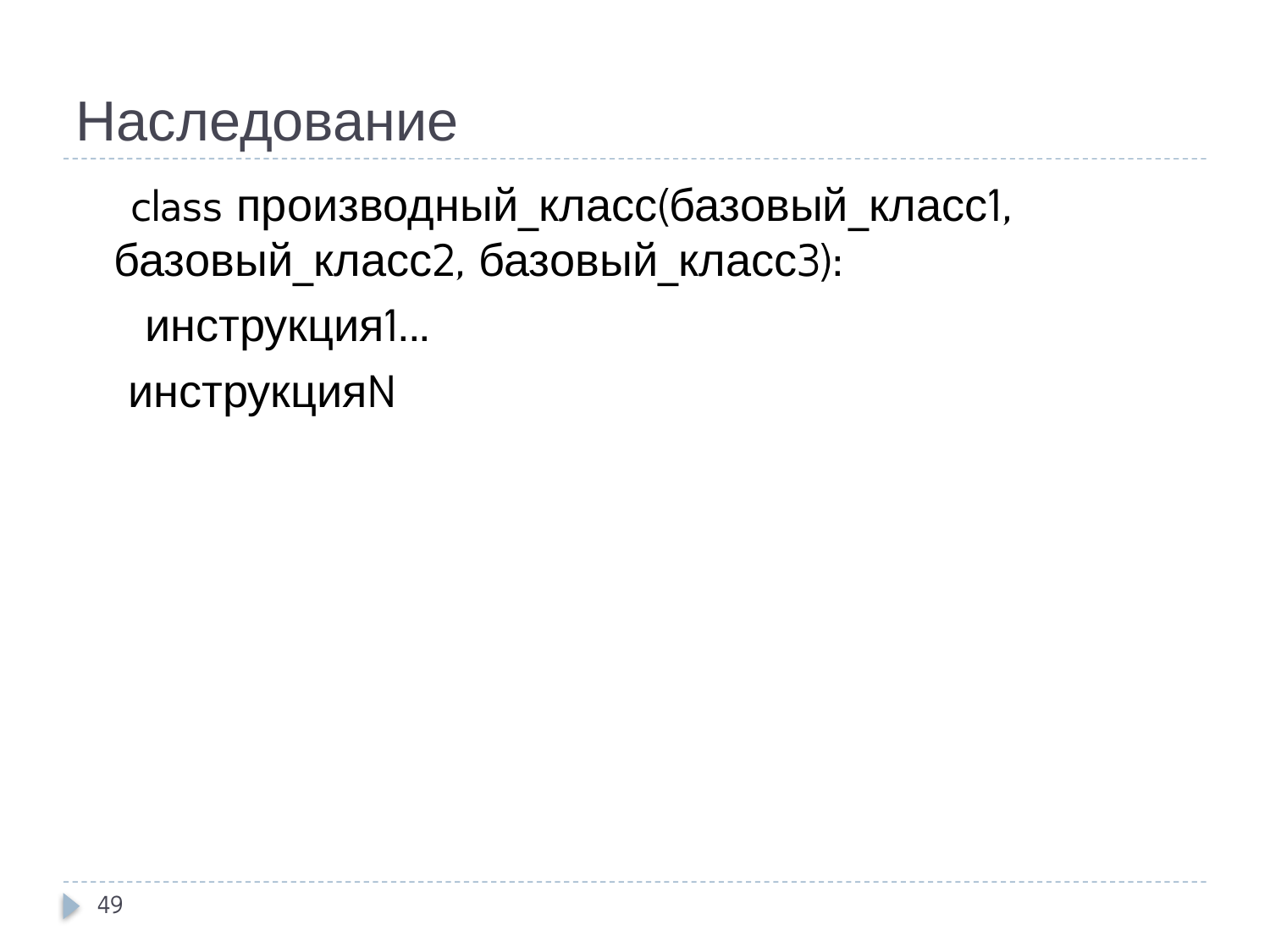

# Наследование
    class производный_класс(базовый_класс1, базовый_класс2, базовый_класс3):
     инструкция1...
	 инструкцияN

49